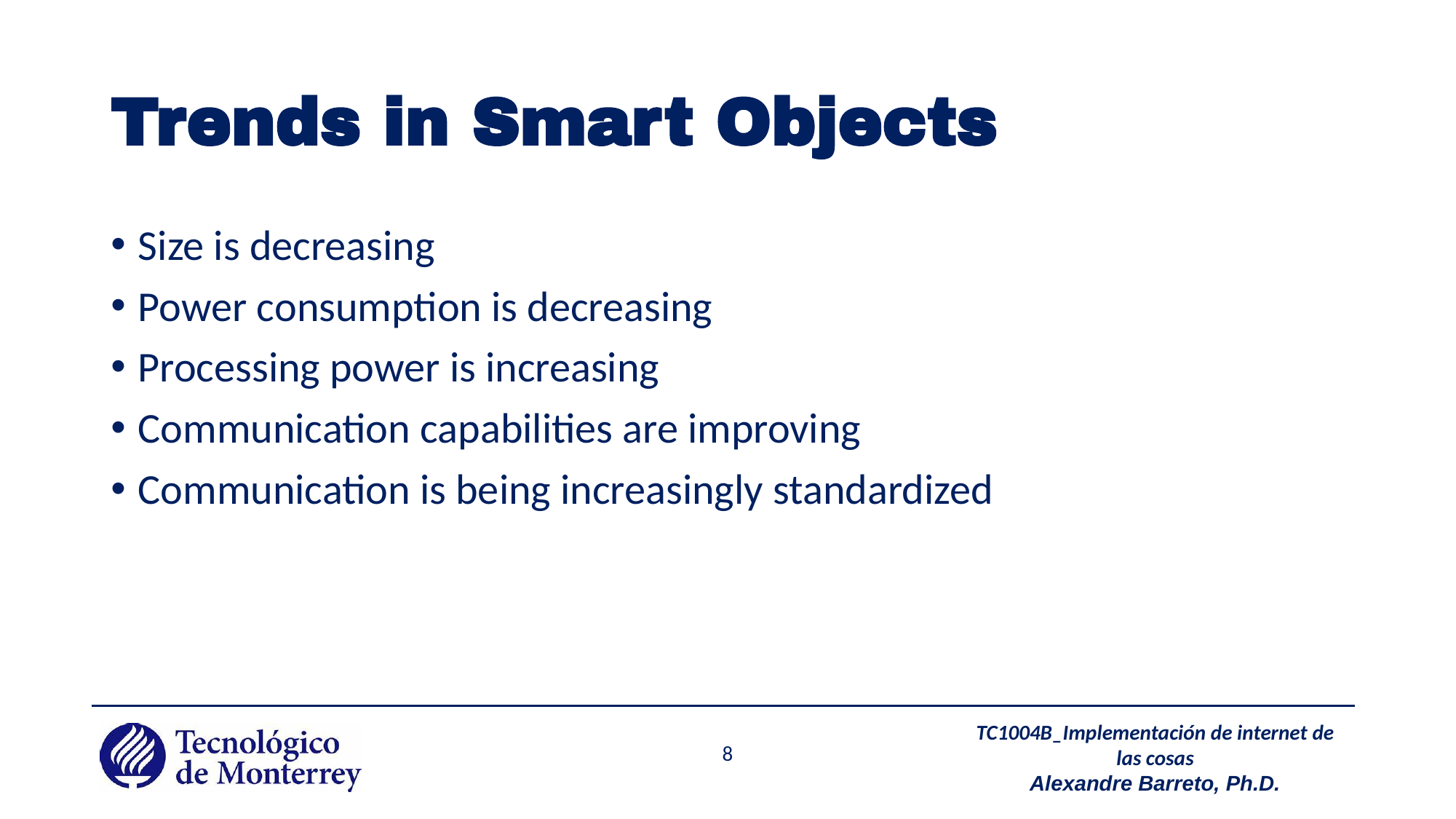

# Trends in Smart Objects
Size is decreasing
Power consumption is decreasing
Processing power is increasing
Communication capabilities are improving
Communication is being increasingly standardized